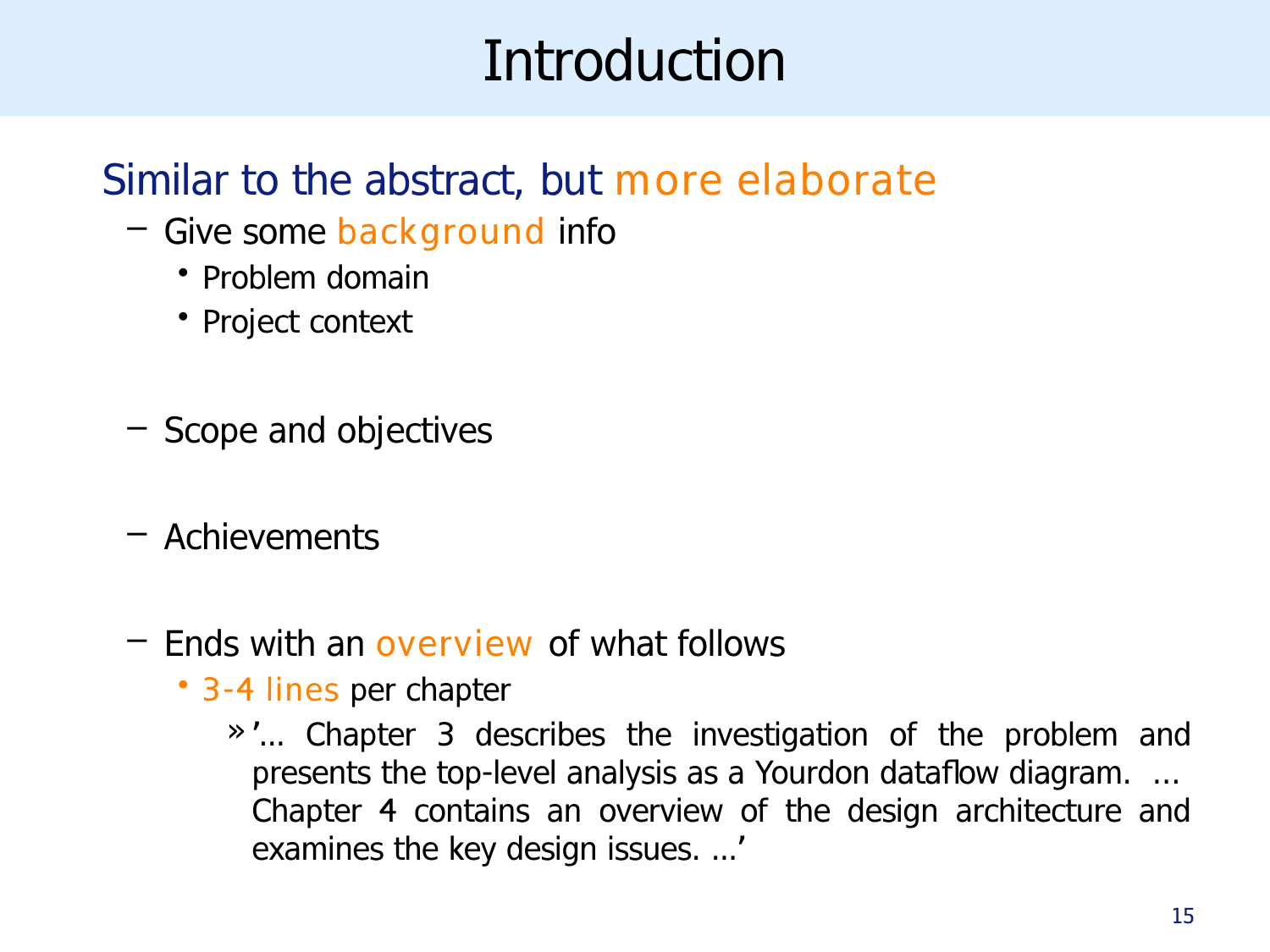

# Introduction
Similar to the abstract, but more elaborate
Give some background info
Problem domain
Project context

Scope and objectives

Achievements

Ends with an overview of what follows
3-4 lines per chapter
’… Chapter 3 describes the investigation of the problem and presents the top-level analysis as a Yourdon dataflow diagram.  ...  Chapter 4 contains an overview of the design architecture and examines the key design issues. …’

15